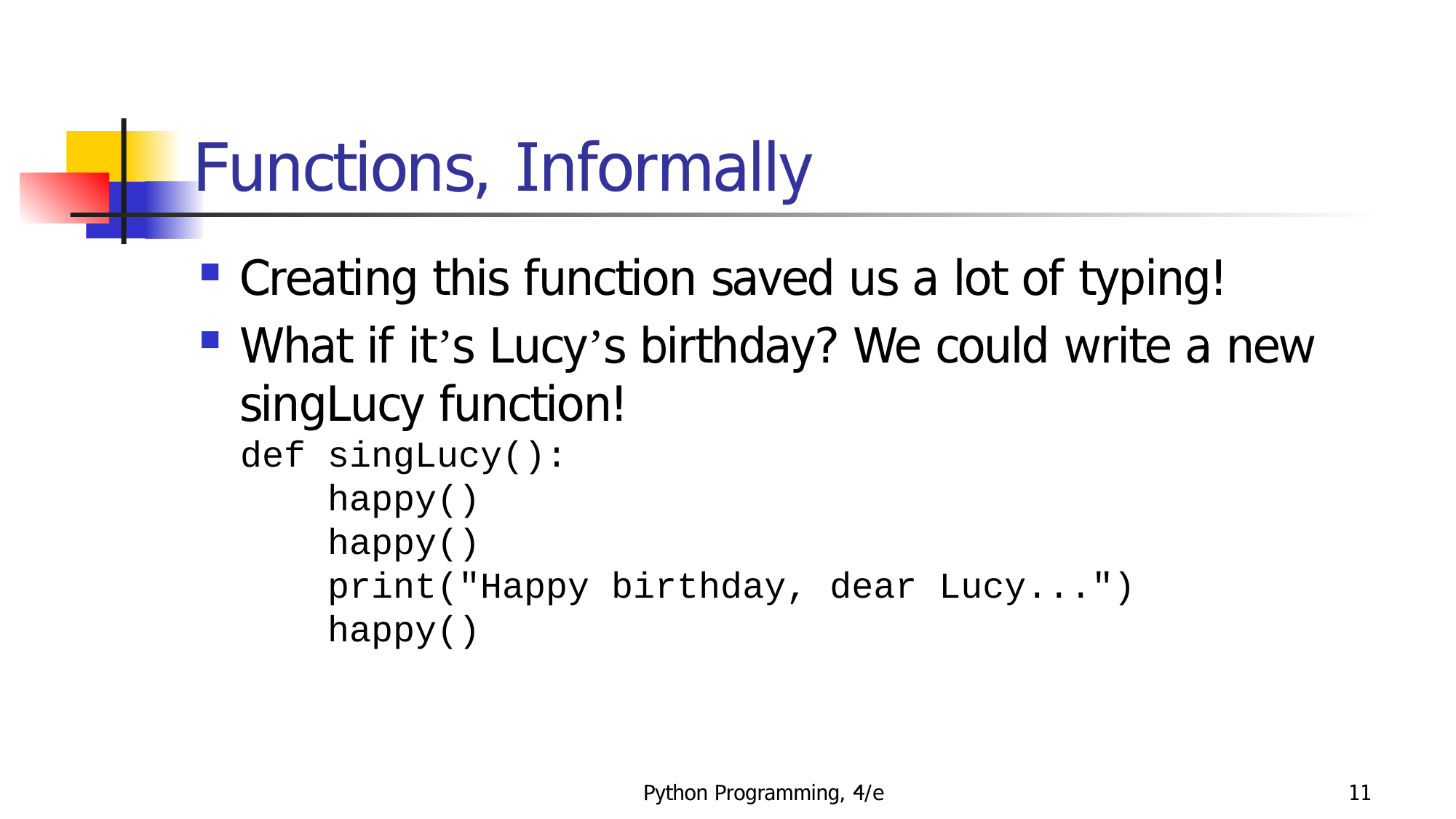

# Functions, Informally
Creating this function saved us a lot of typing!
What if it’s Lucy’s birthday? We could write a new singLucy function!
def singLucy():
    happy()
    happy()
    print("Happy birthday, dear Lucy...")
    happy()
Python Programming, 4/e
11